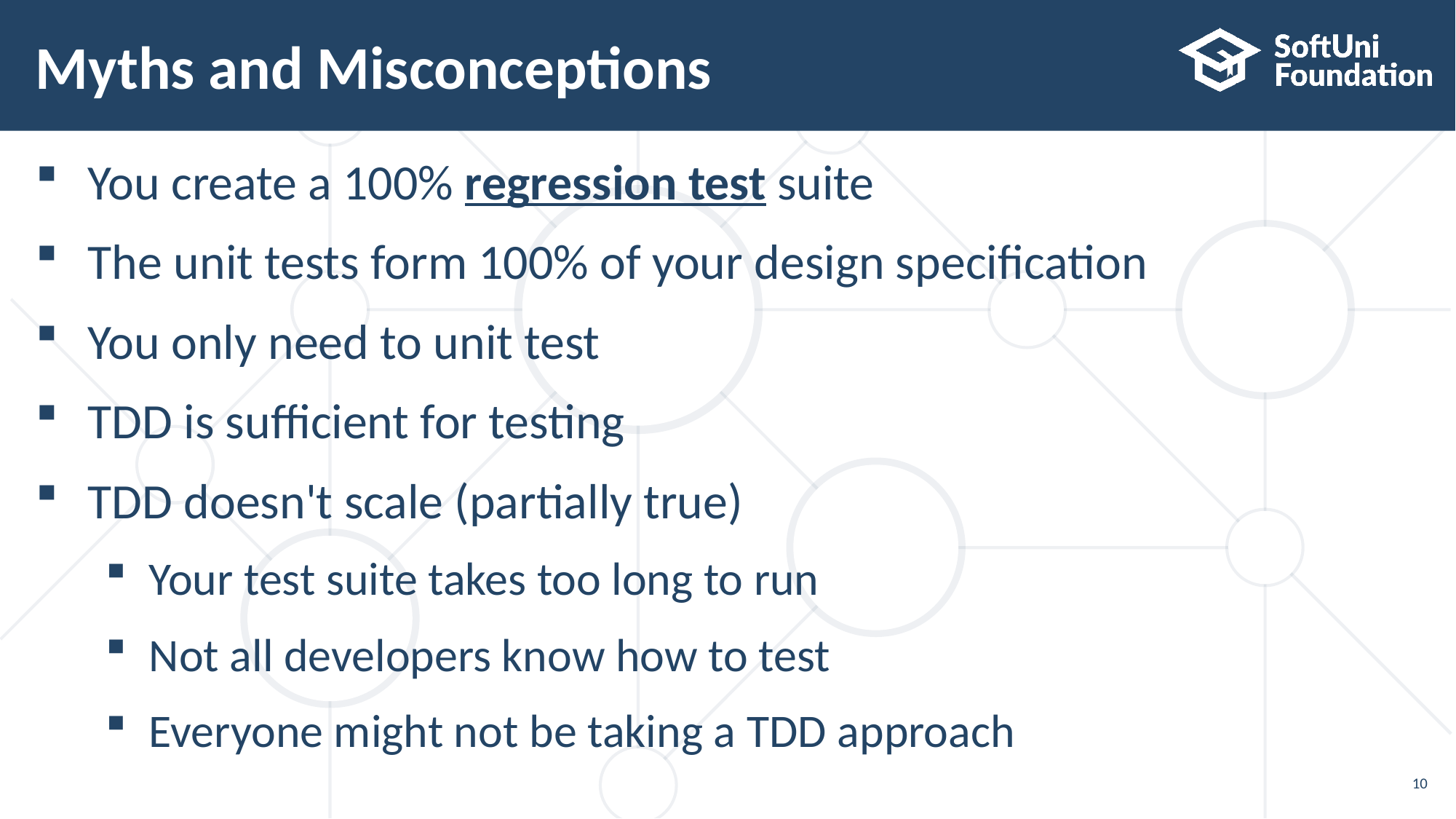

# Myths and Misconceptions
You create a 100% regression test suite
The unit tests form 100% of your design specification
You only need to unit test
TDD is sufficient for testing
TDD doesn't scale (partially true)
Your test suite takes too long to run
Not all developers know how to test
Everyone might not be taking a TDD approach
10